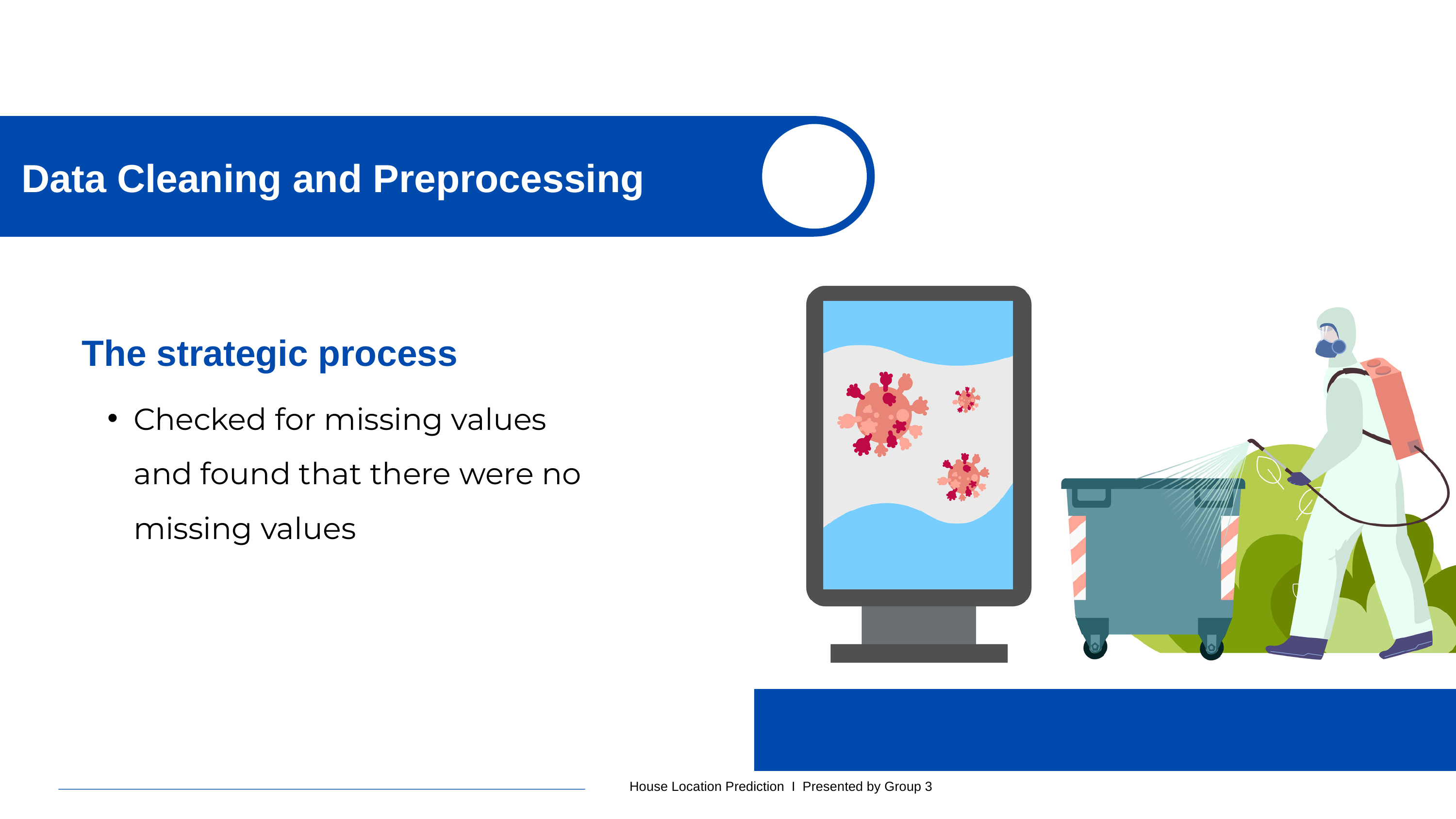

Data Cleaning and Preprocessing

The strategic process
Checked for missing values and found that there were no missing values

House Location Prediction  I  Presented by Group 3